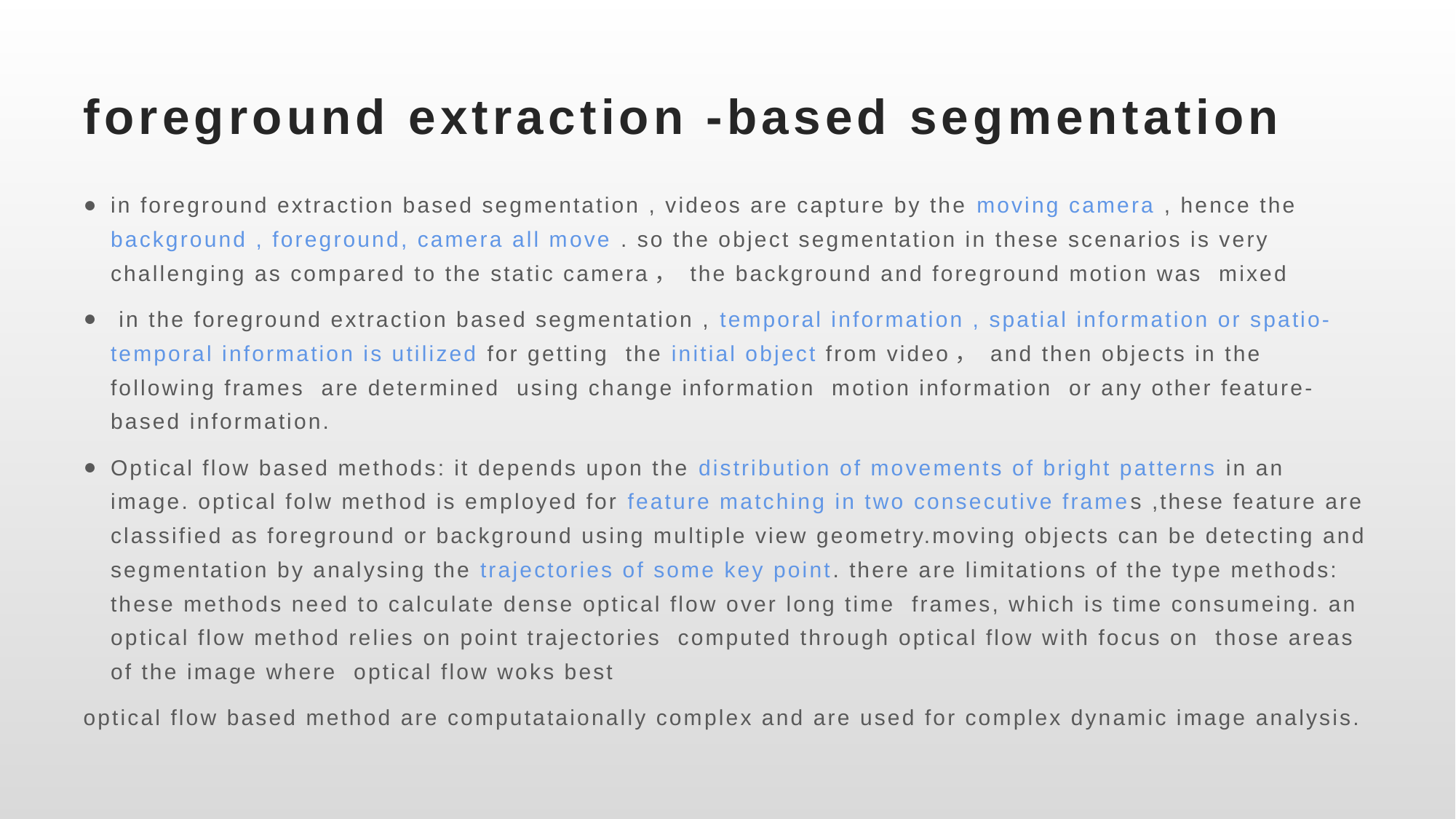

# foreground extraction -based segmentation
in foreground extraction based segmentation , videos are capture by the moving camera , hence the background , foreground, camera all move . so the object segmentation in these scenarios is very challenging as compared to the static camera， the background and foreground motion was  mixed
 in the foreground extraction based segmentation , temporal information , spatial information or spatio-temporal information is utilized for getting  the initial object from video， and then objects in the following frames  are determined  using change information  motion information  or any other feature-based information.
Optical flow based methods: it depends upon the distribution of movements of bright patterns in an image. optical folw method is employed for feature matching in two consecutive frames ,these feature are classified as foreground or background using multiple view geometry.moving objects can be detecting and segmentation by analysing the trajectories of some key point. there are limitations of the type methods: these methods need to calculate dense optical flow over long time  frames, which is time consumeing. an optical flow method relies on point trajectories  computed through optical flow with focus on  those areas of the image where  optical flow woks best
optical flow based method are computataionally complex and are used for complex dynamic image analysis.